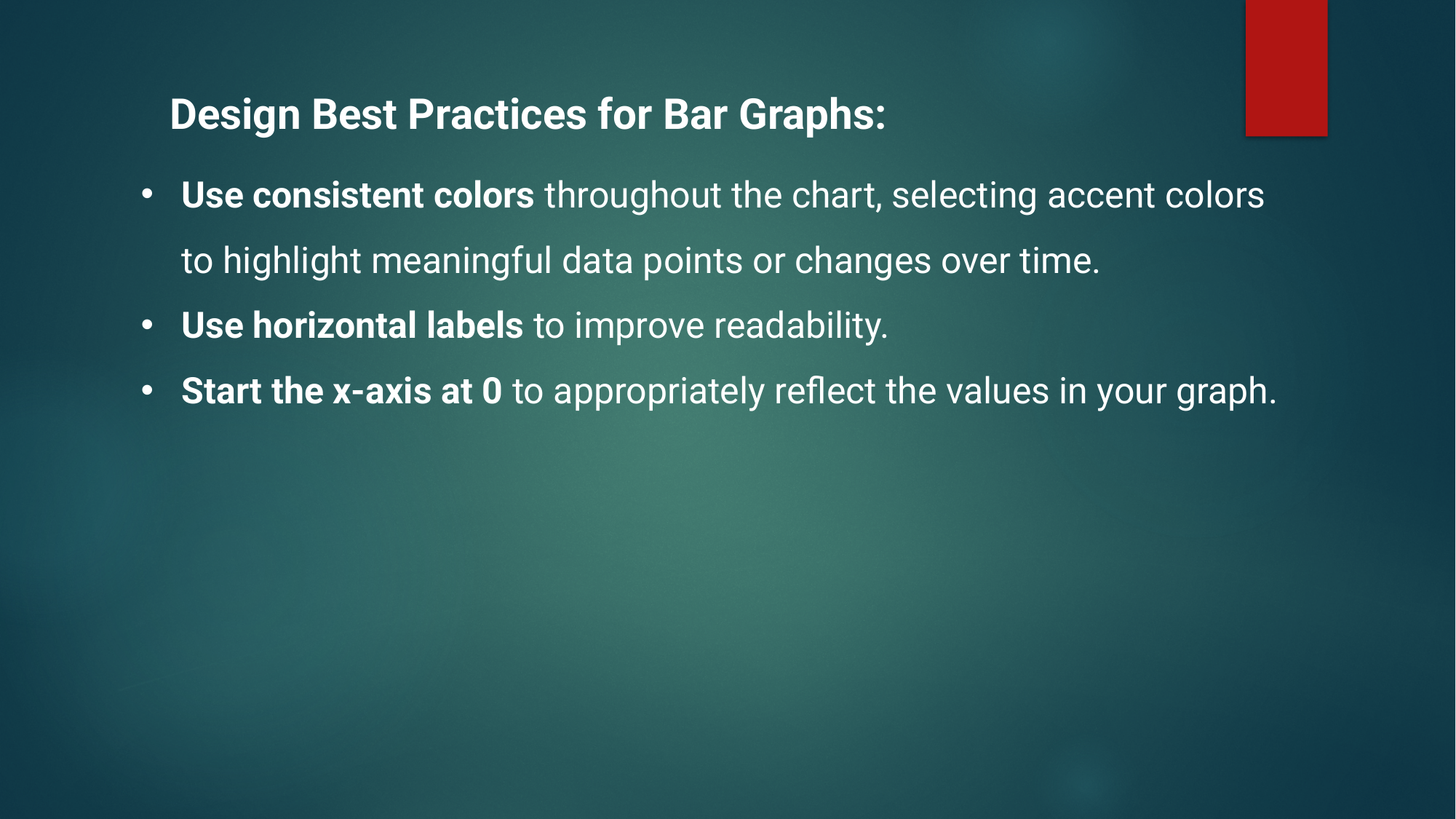

Design Best Practices for Bar Graphs:
Use consistent colors throughout the chart, selecting accent colors to highlight meaningful data points or changes over time.
Use horizontal labels to improve readability.
Start the x-axis at 0 to appropriately reflect the values in your graph.